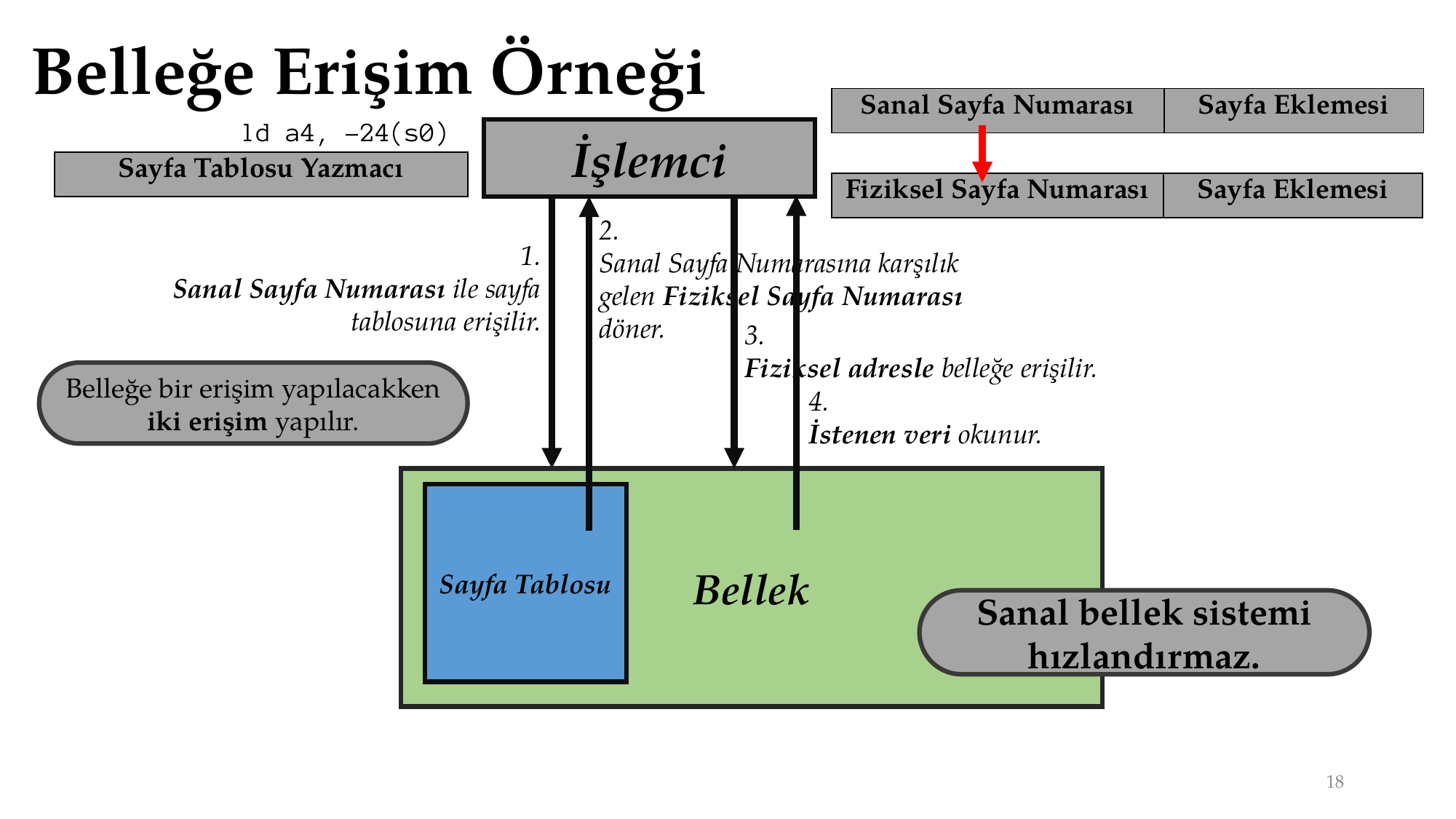

# Belleğe Erişim Örneği
| Sanal Sayfa Numarası | Sayfa Eklemesi |
| --- | --- |
ld a4, -24(s0)
İşlemci
| Sayfa Tablosu Yazmacı |
| --- |
| Fiziksel Sayfa Numarası | Sayfa Eklemesi |
| --- | --- |
2.
Sanal Sayfa Numarasına karşılık gelen Fiziksel Sayfa Numarası döner.
1.
Sanal Sayfa Numarası ile sayfa tablosuna erişilir.
Bellek
3.
Fiziksel adresle belleğe erişilir.
Belleğe bir erişim yapılacakken iki erişim yapılır.
4.
İstenen veri okunur.
Sayfa Tablosu
Sanal bellek sistemi hızlandırmaz.
18